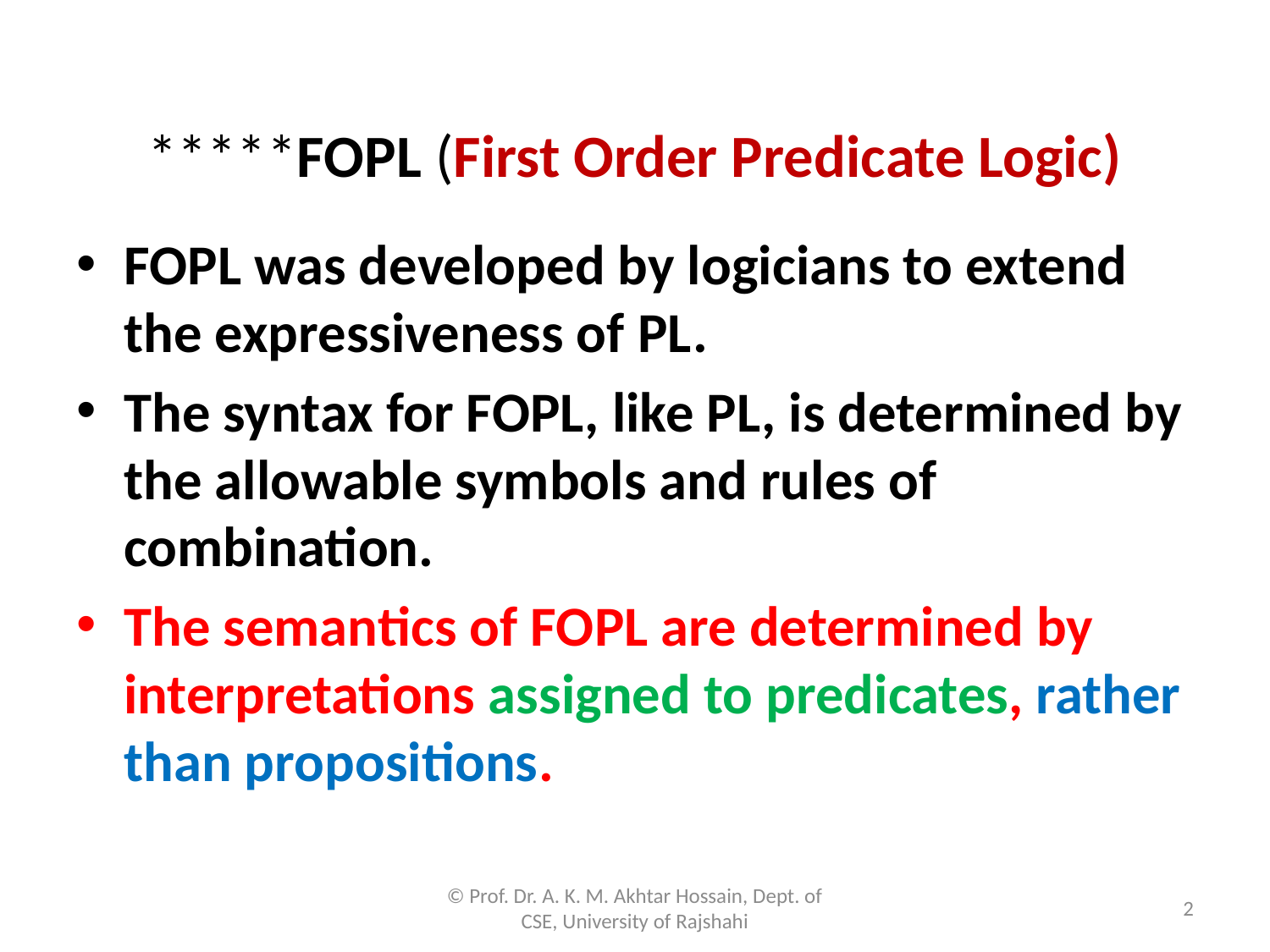

# *****FOPL (First Order Predicate Logic)
FOPL was developed by logicians to extend the expressiveness of PL.
The syntax for FOPL, like PL, is determined by the allowable symbols and rules of combination.
The semantics of FOPL are determined by interpretations assigned to predicates, rather than propositions.
© Prof. Dr. A. K. M. Akhtar Hossain, Dept. of CSE, University of Rajshahi
2